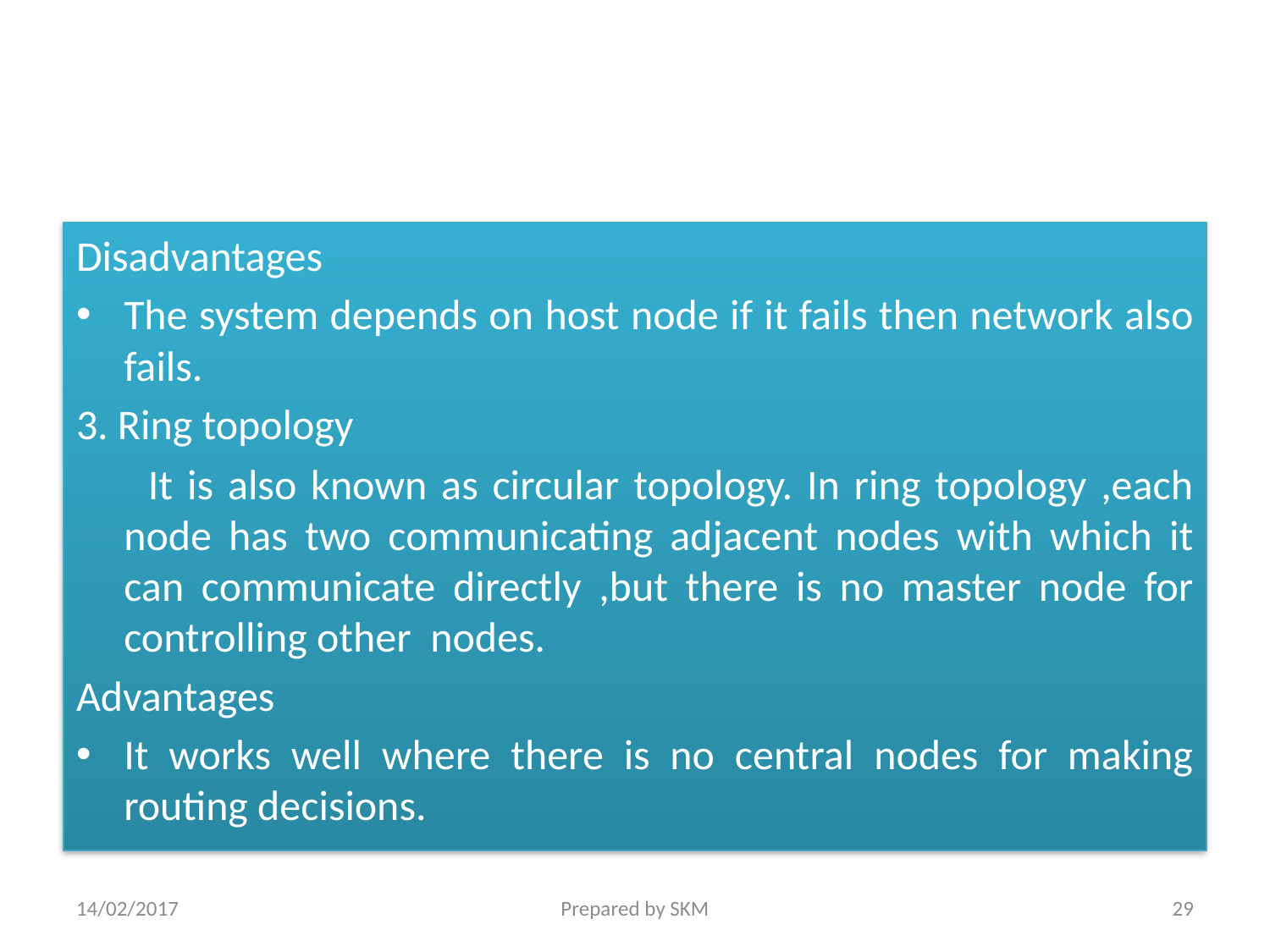

Disadvantages
The system depends on host node if it fails then network also fails.
3. Ring topology
     It is also known as circular topology. In ring topology ,each node has two communicating adjacent nodes with which it can communicate directly ,but there is no master node for controlling other  nodes.
Advantages
It works well where there is no central nodes for making routing decisions.
14/02/2017
Prepared by SKM
29